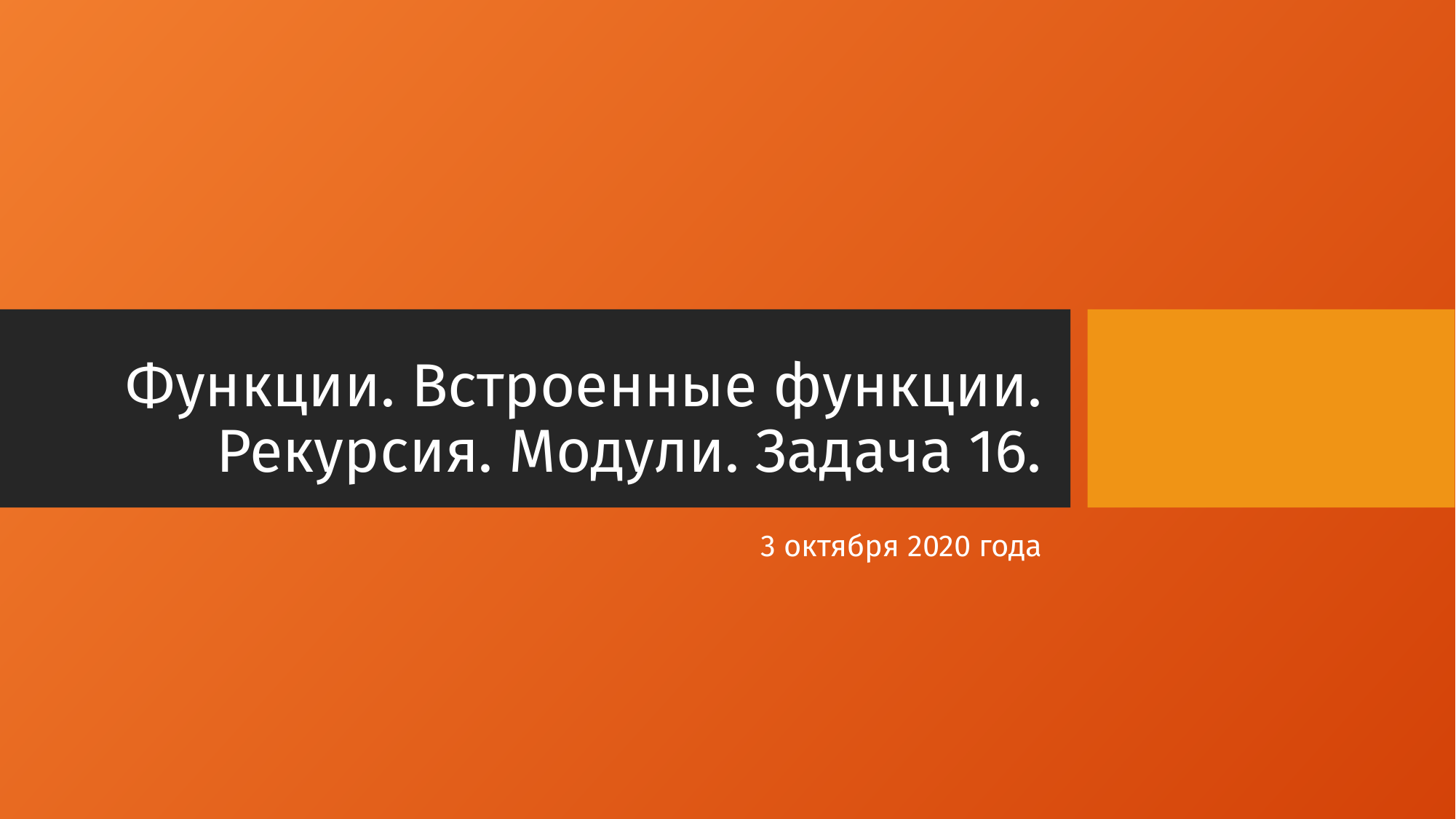

# Функции. Встроенные функции. Рекурсия. Модули. Задача 16.
3 октября 2020 года